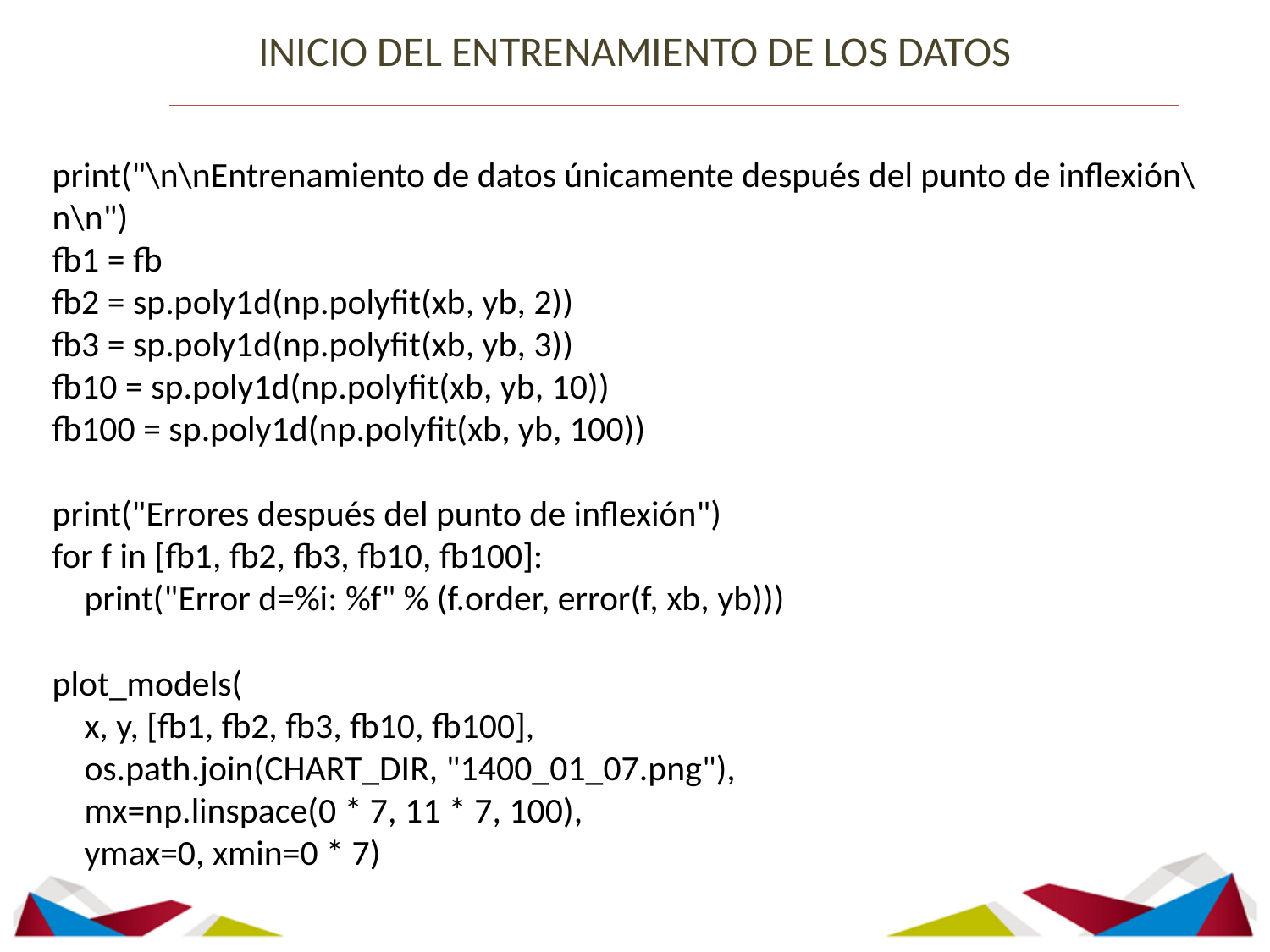

INICIO DEL ENTRENAMIENTO DE LOS DATOS

print("\n\nEntrenamiento de datos únicamente después del punto de inflexión\n\n")
fb1 = fb
fb2 = sp.poly1d(np.polyfit(xb, yb, 2))
fb3 = sp.poly1d(np.polyfit(xb, yb, 3))
fb10 = sp.poly1d(np.polyfit(xb, yb, 10))
fb100 = sp.poly1d(np.polyfit(xb, yb, 100))

print("Errores después del punto de inflexión")
for f in [fb1, fb2, fb3, fb10, fb100]:
    print("Error d=%i: %f" % (f.order, error(f, xb, yb)))

plot_models(
    x, y, [fb1, fb2, fb3, fb10, fb100],
    os.path.join(CHART_DIR, "1400_01_07.png"),
    mx=np.linspace(0 * 7, 11 * 7, 100),
    ymax=0, xmin=0 * 7)